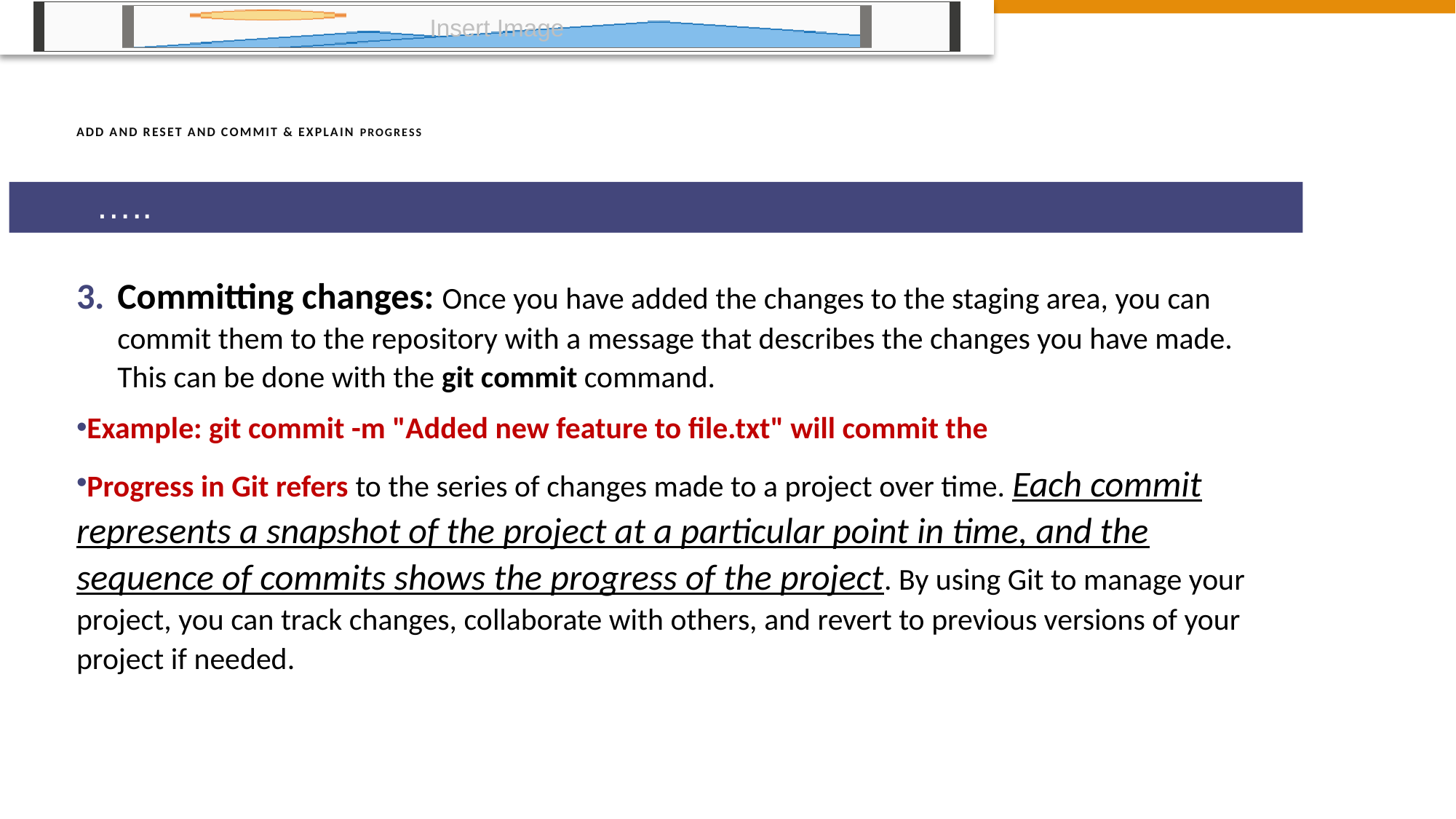

# Add And Reset And Commit & Explain Progress
 …..
Committing changes: Once you have added the changes to the staging area, you can commit them to the repository with a message that describes the changes you have made. This can be done with the git commit command.
Example: git commit -m "Added new feature to file.txt" will commit the
Progress in Git refers to the series of changes made to a project over time. Each commit represents a snapshot of the project at a particular point in time, and the sequence of commits shows the progress of the project. By using Git to manage your project, you can track changes, collaborate with others, and revert to previous versions of your project if needed.